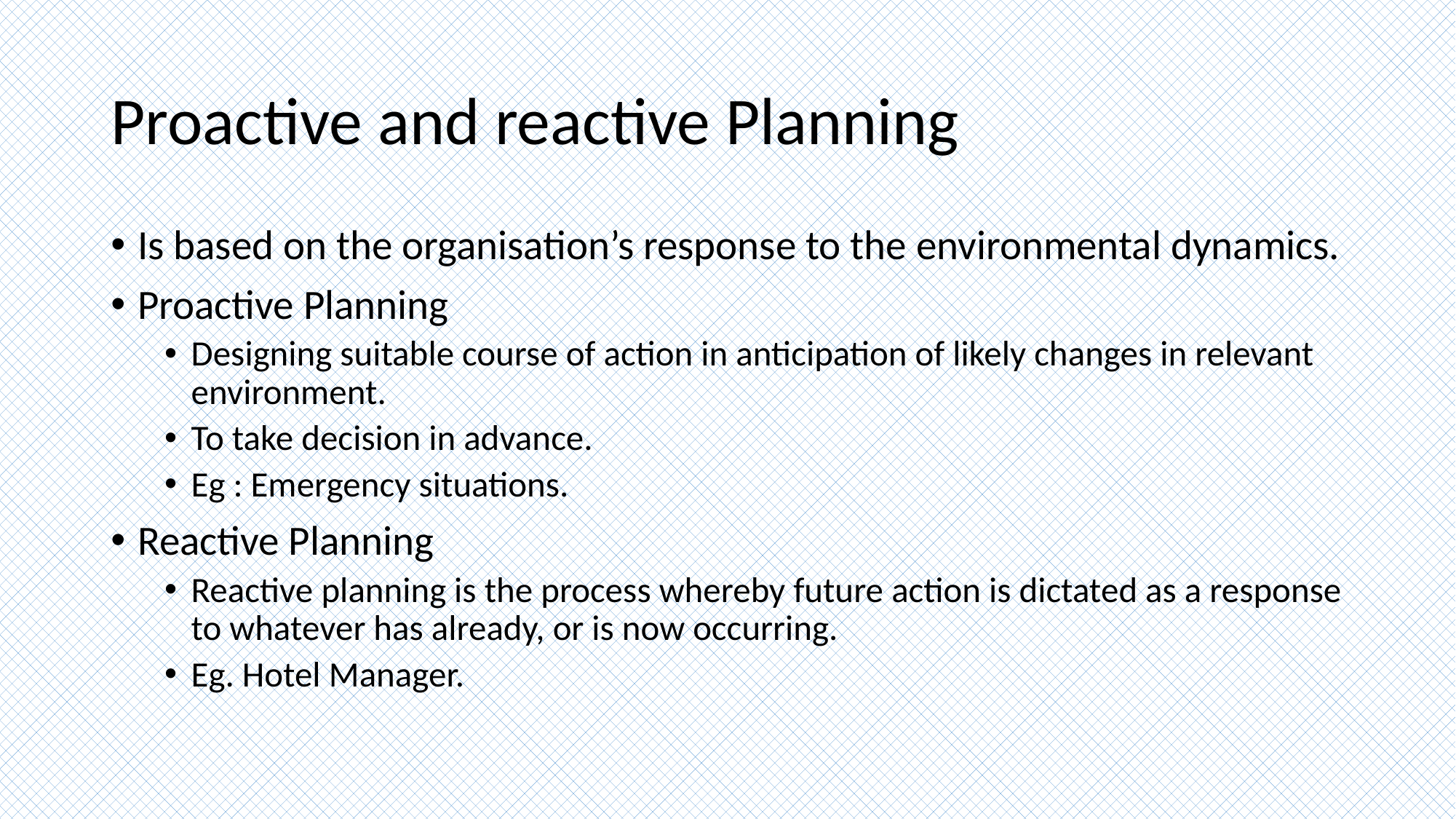

# Proactive and reactive Planning
Is based on the organisation’s response to the environmental dynamics.
Proactive Planning
Designing suitable course of action in anticipation of likely changes in relevant environment.
To take decision in advance.
Eg : Emergency situations.
Reactive Planning
Reactive planning is the process whereby future action is dictated as a response to whatever has already, or is now occurring.
Eg. Hotel Manager.